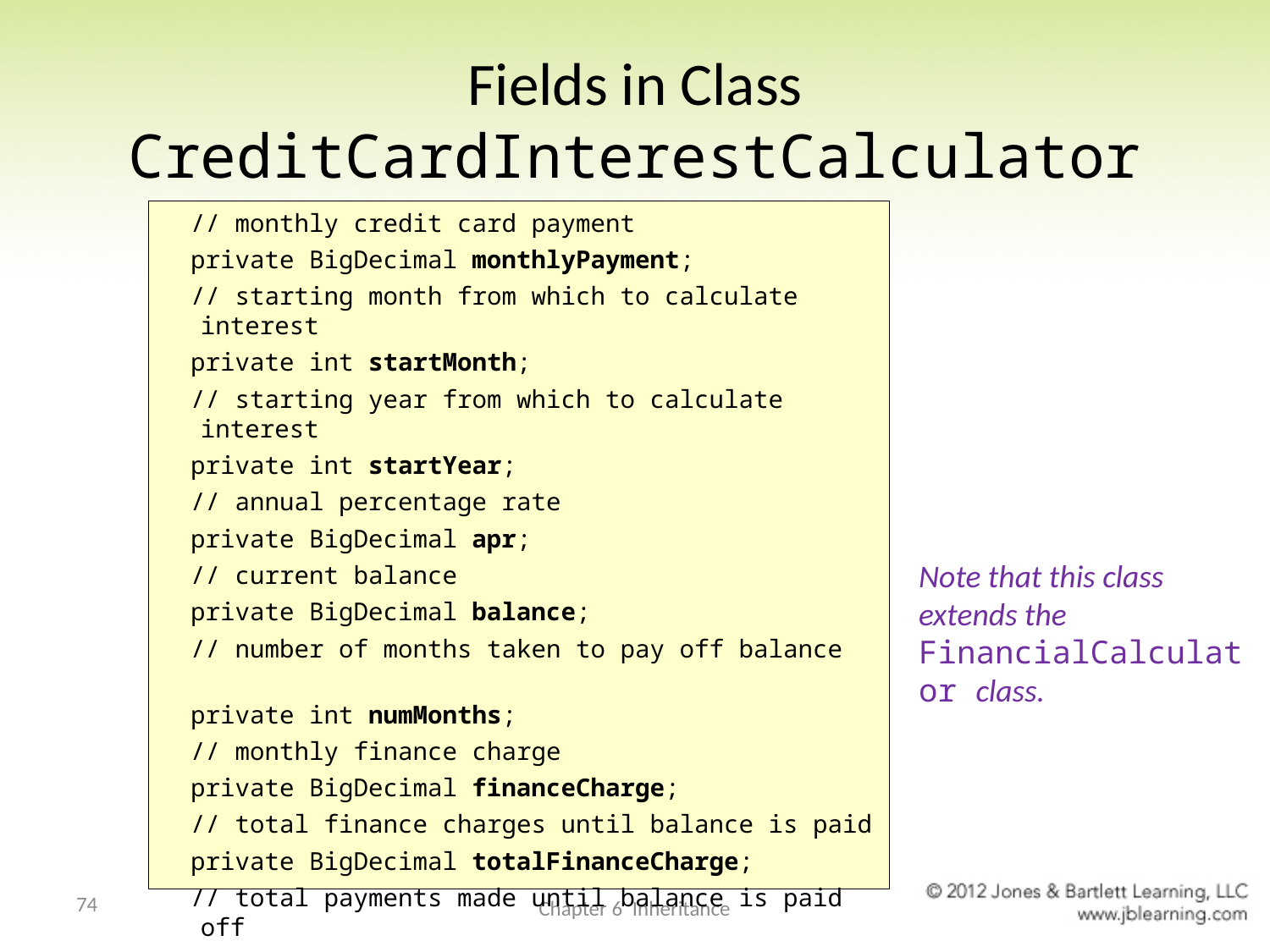

# Fields in Class CreditCardInterestCalculator
  // monthly credit card payment
  private BigDecimal monthlyPayment;
  // starting month from which to calculate interest
  private int startMonth;
  // starting year from which to calculate interest
  private int startYear;
  // annual percentage rate
  private BigDecimal apr;
  // current balance
  private BigDecimal balance;
  // number of months taken to pay off balance
  private int numMonths;
  // monthly finance charge
  private BigDecimal financeCharge;
  // total finance charges until balance is paid
  private BigDecimal totalFinanceCharge;
  // total payments made until balance is paid off
  private BigDecimal totalPayment;

Note that this class extends the FinancialCalculator class.
74
Chapter 6  Inheritance